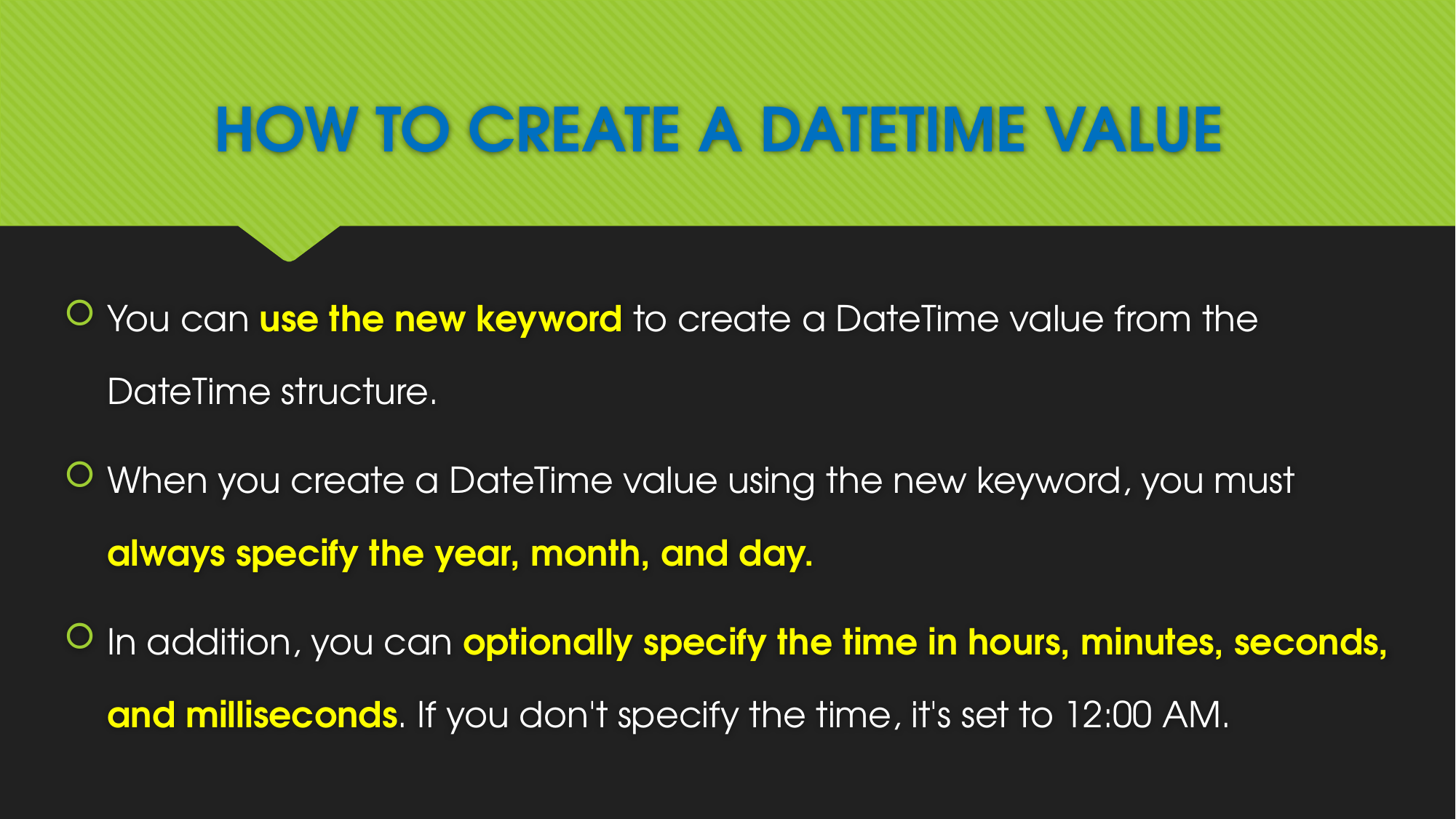

# HOW TO CREATE A DATETIME VALUE
You can use the new keyword to create a DateTime value from the DateTime structure.
When you create a DateTime value using the new keyword, you must always specify the year, month, and day.
In addition, you can optionally specify the time in hours, minutes, seconds, and milliseconds. If you don't specify the time, it's set to 12:00 AM.